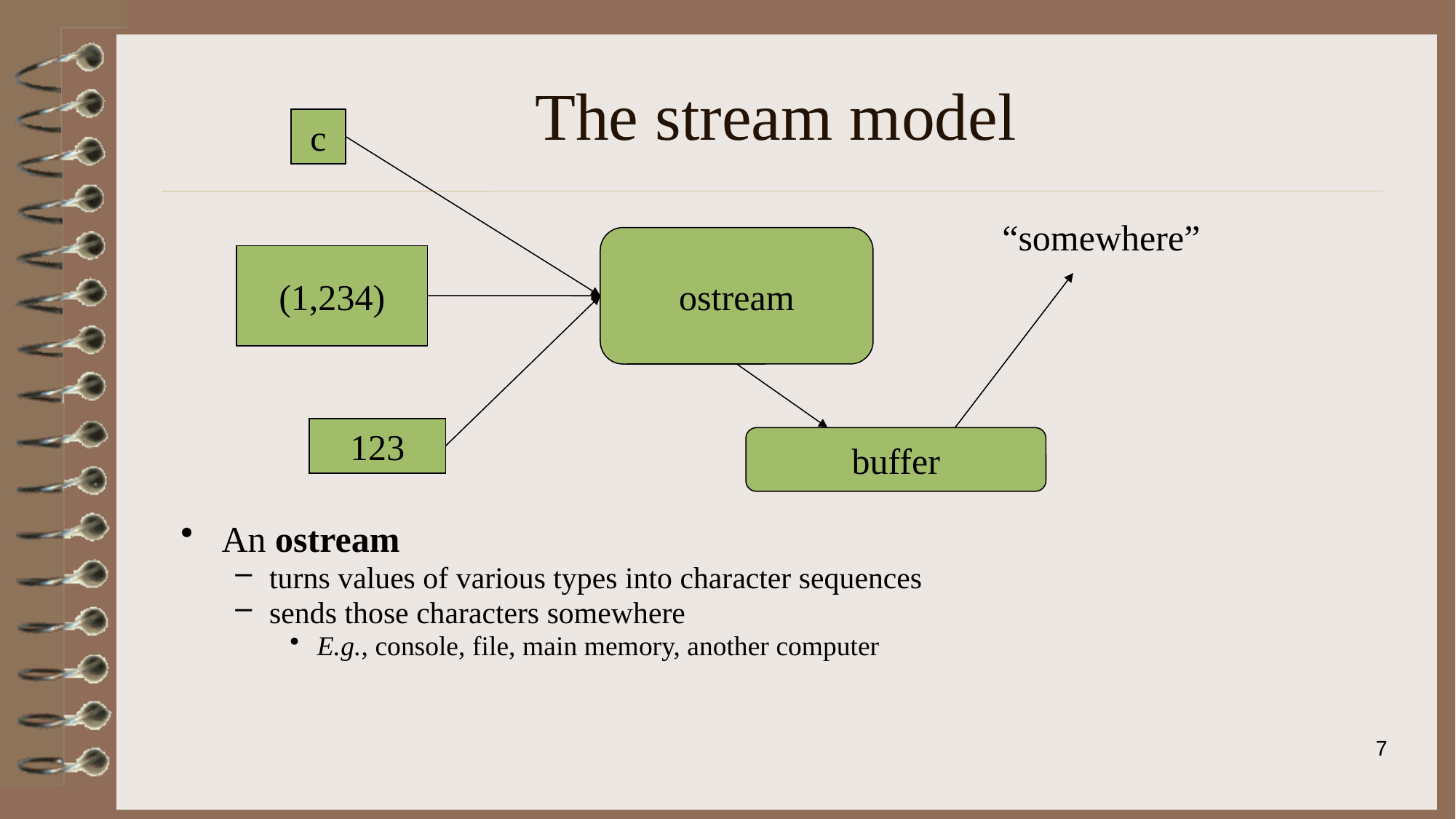

# The stream model
c
“somewhere”
ostream
(1,234)
123
buffer
An ostream
turns values of various types into character sequences
sends those characters somewhere
E.g., console, file, main memory, another computer
7